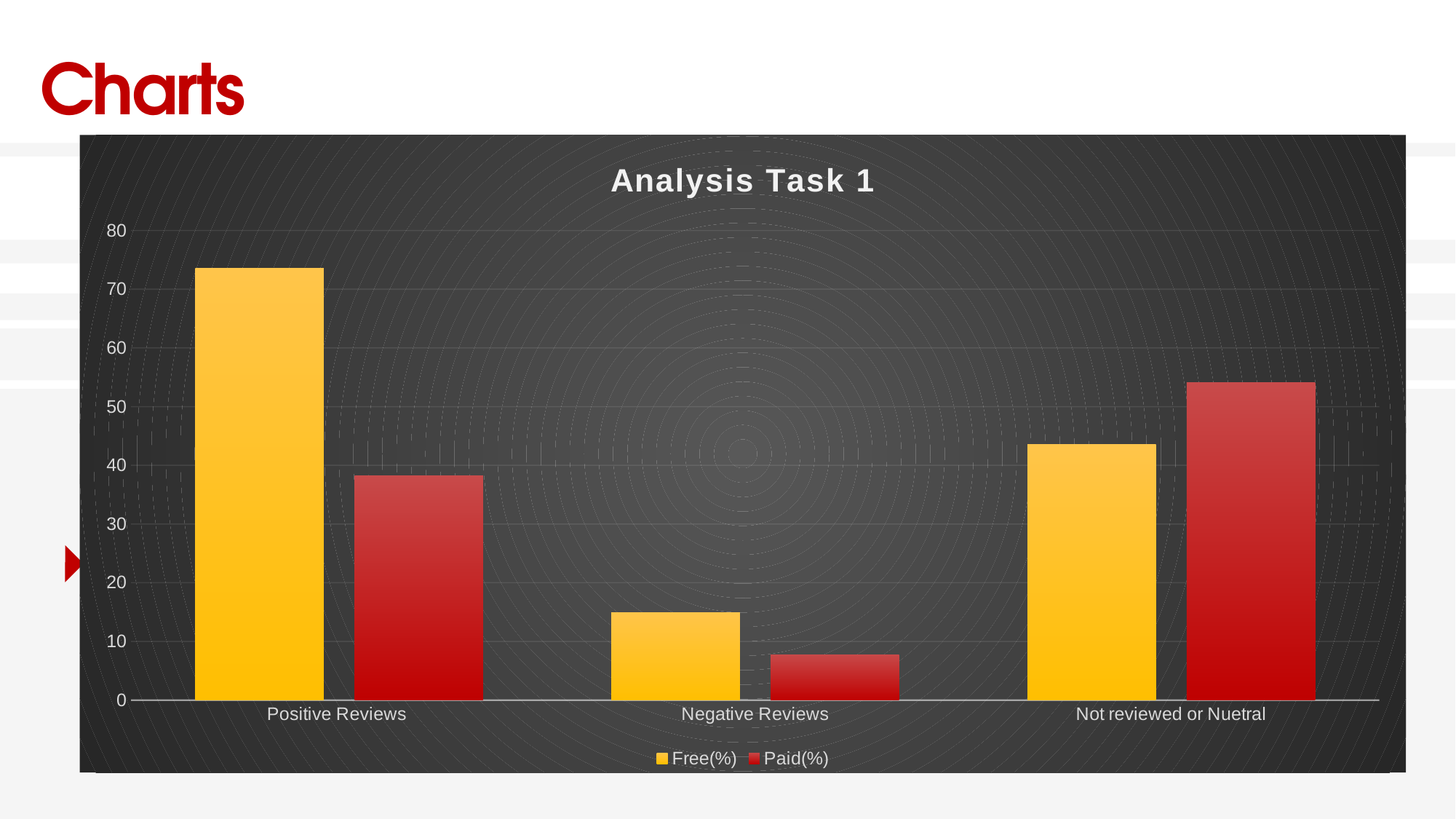

# Charts

### Chart: Analysis Task 1

| Category | Free(%) | Paid(%) |
|---|---|---|
| Positive Reviews  | 73.60129564193169 | 38.16300129366106 |
| Negative Reviews | 14.905644691994347 | 7.7619663648124195 |
| Not reviewed or Nuetral | 43.536453570537866 | 54.07503234152652 |